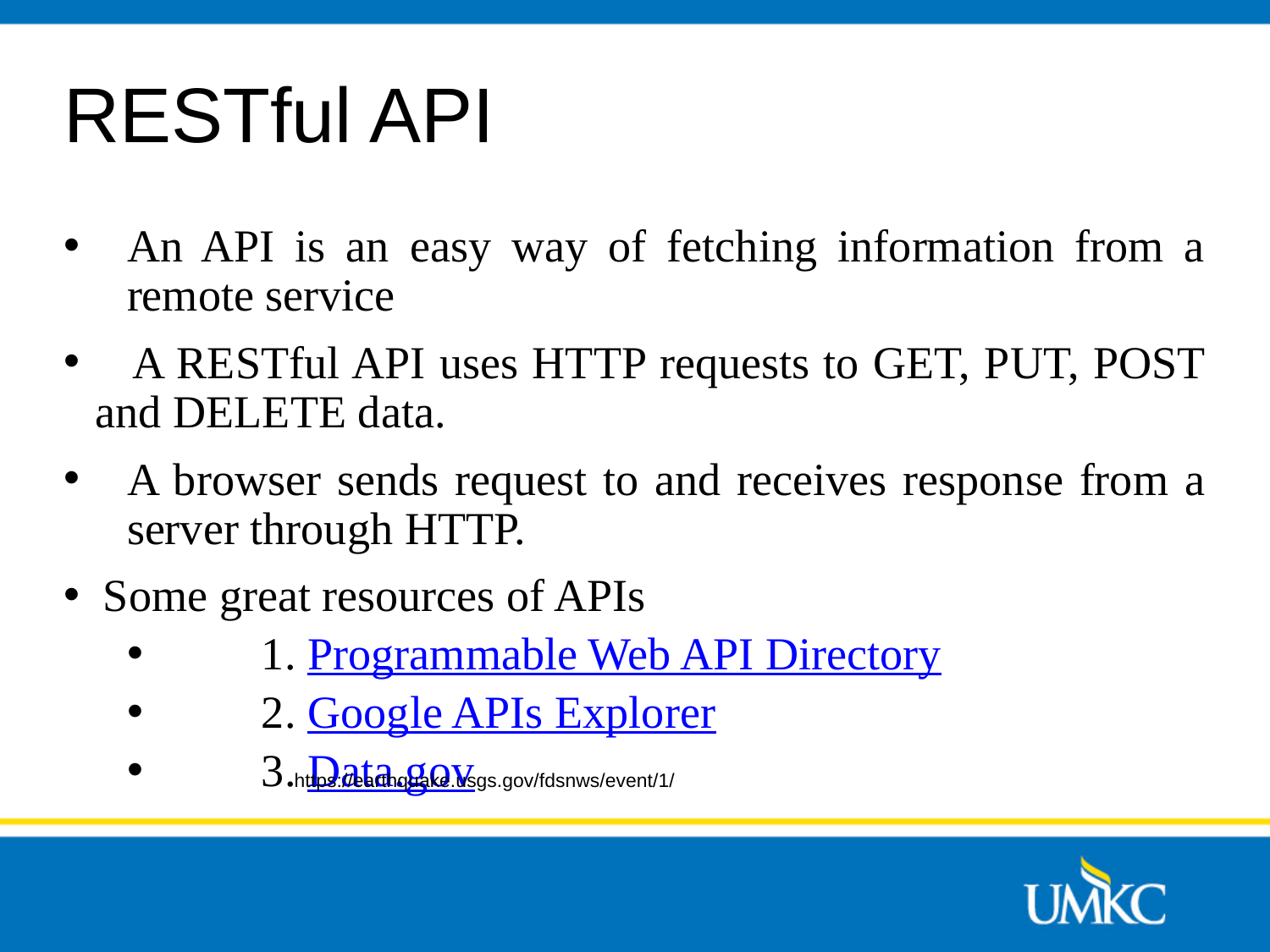

# RESTful API
An API is an easy way of fetching information from a remote service
   A RESTful API uses HTTP requests to GET, PUT, POST and DELETE data.
A browser sends request to and receives response from a server through HTTP.
Some great resources of APIs
         1. Programmable Web API Directory
         2. Google APIs Explorer
         3. Data.gov
https://earthquake.usgs.gov/fdsnws/event/1/